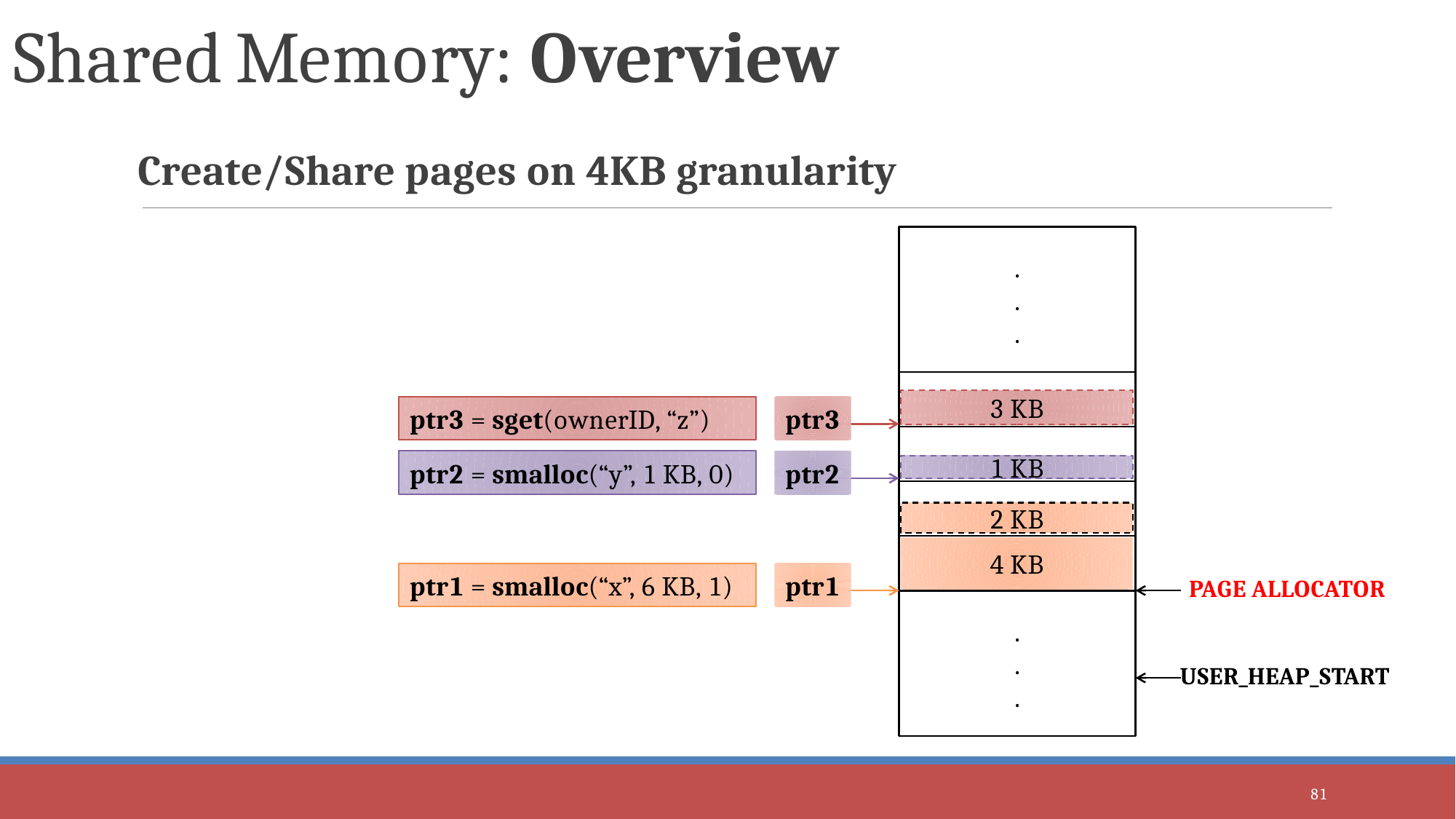

# Shared Memory: Overview
Create/Share pages on 4KB granularity

.
.
.

PAGE ALLOCATOR
.
.
.
3 KB
ptr3 = sget(ownerID, “z”)
ptr3
ptr2 = smalloc(“y”, 1 KB, 0)
ptr2
1 KB
2 KB
4 KB
ptr1 = smalloc(“x”, 6 KB, 1)
ptr1
USER_HEAP_START
81